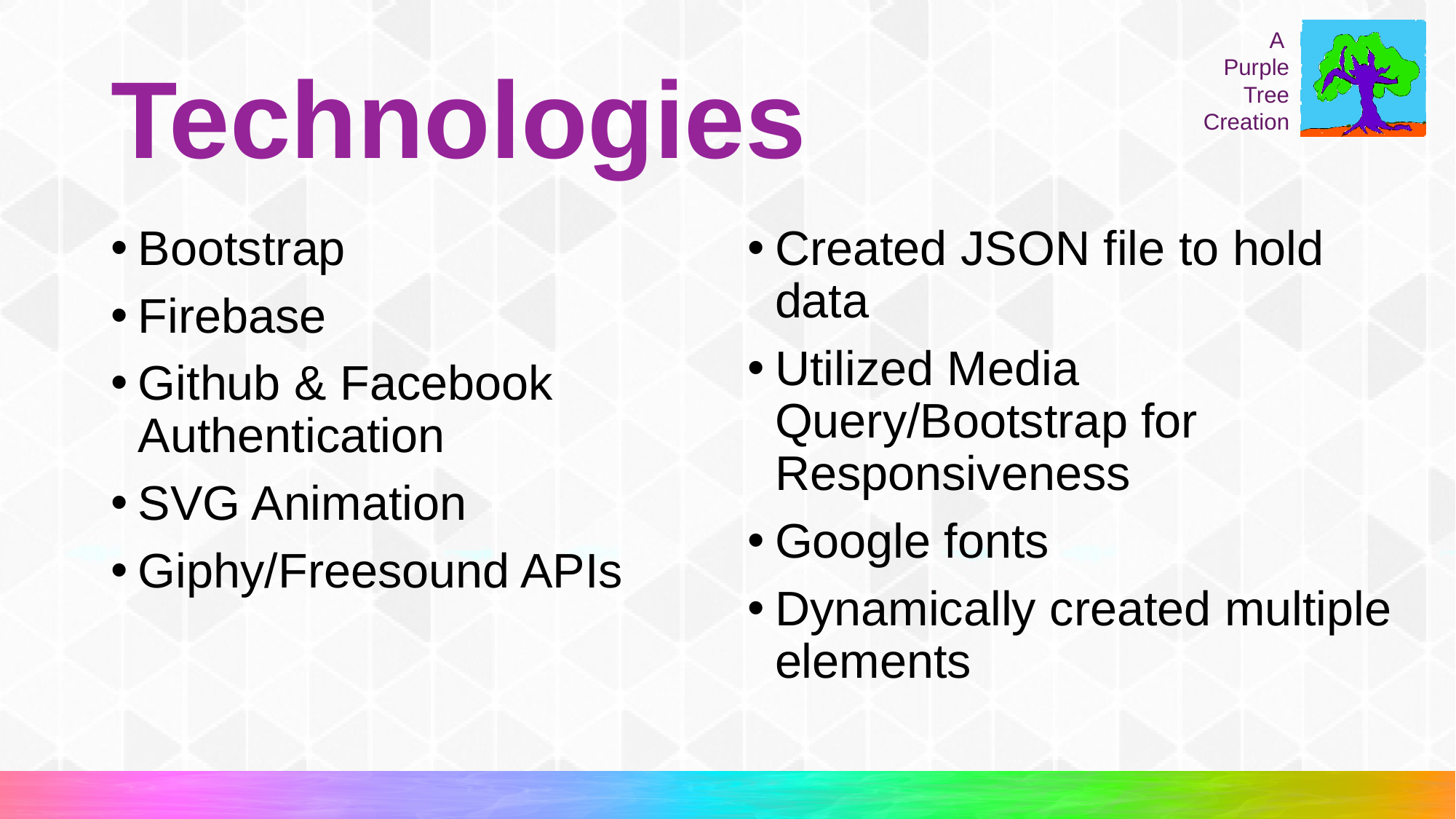

# Technologies
Bootstrap
Firebase
Github & Facebook Authentication
SVG Animation
Giphy/Freesound APIs
Created JSON file to hold data
Utilized Media Query/Bootstrap for Responsiveness
Google fonts
Dynamically created multiple elements